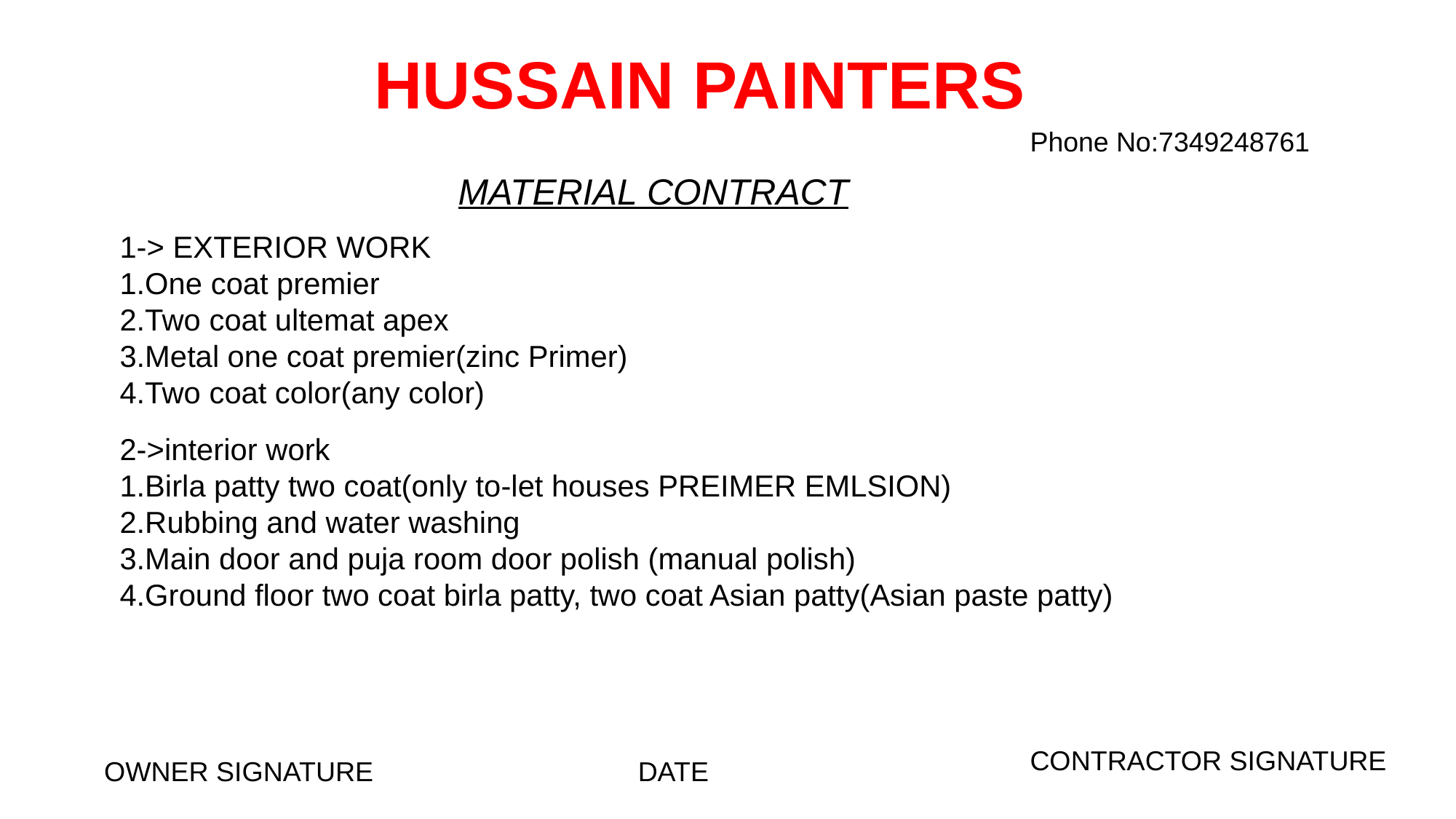

HUSSAIN PAINTERS
Phone No:7349248761
MATERIAL CONTRACT
1-> EXTERIOR WORK
1.One coat premier
2.Two coat ultemat apex
3.Metal one coat premier(zinc Primer)
4.Two coat color(any color)

2->interior work
1.Birla patty two coat(only to-let houses PREIMER EMLSION)
2.Rubbing and water washing
3.Main door and puja room door polish (manual polish)
4.Ground floor two coat birla patty, two coat Asian patty(Asian paste patty)
CONTRACTOR SIGNATURE
OWNER SIGNATURE
DATE